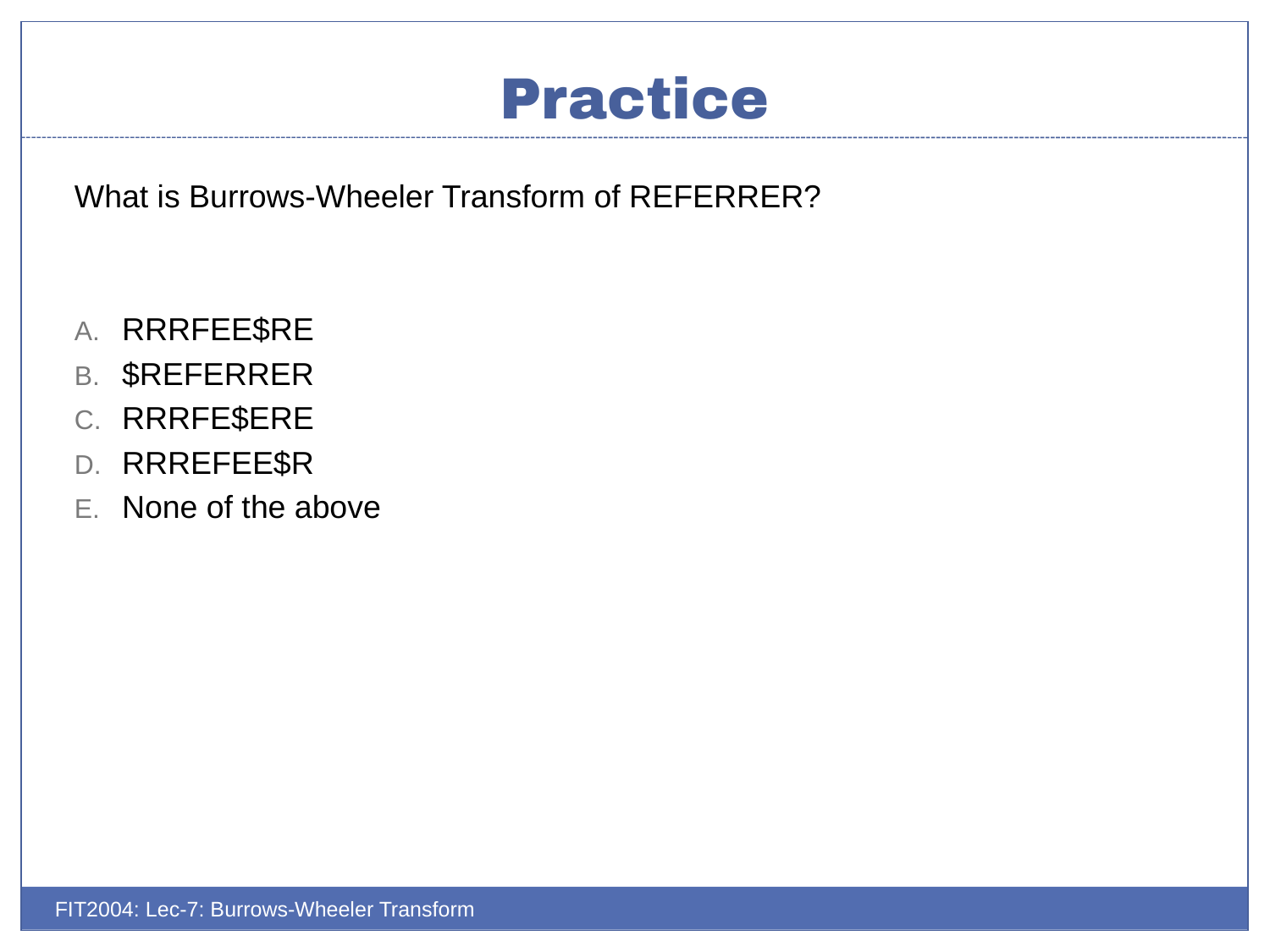

# Practice
What is Burrows-Wheeler Transform of REFERRER?

RRRFEE$RE
$REFERRER
RRRFE$ERE
RRREFEE$R
None of the above

FIT2004: Lec-7: Burrows-Wheeler Transform